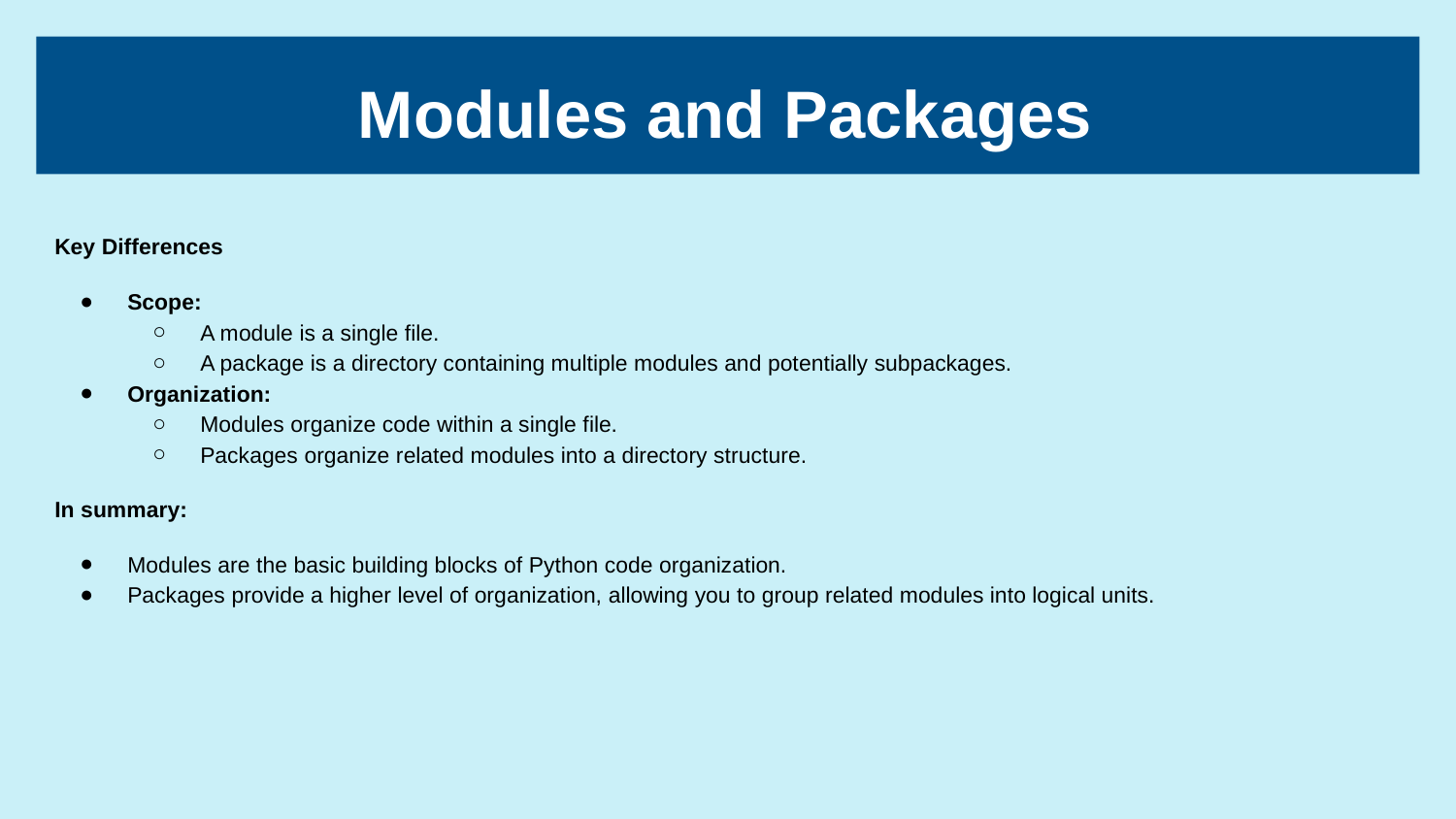

# Modules and Packages
Key Differences
Scope:
A module is a single file.
A package is a directory containing multiple modules and potentially subpackages.
Organization:
Modules organize code within a single file.
Packages organize related modules into a directory structure.
In summary:
Modules are the basic building blocks of Python code organization.
Packages provide a higher level of organization, allowing you to group related modules into logical units.